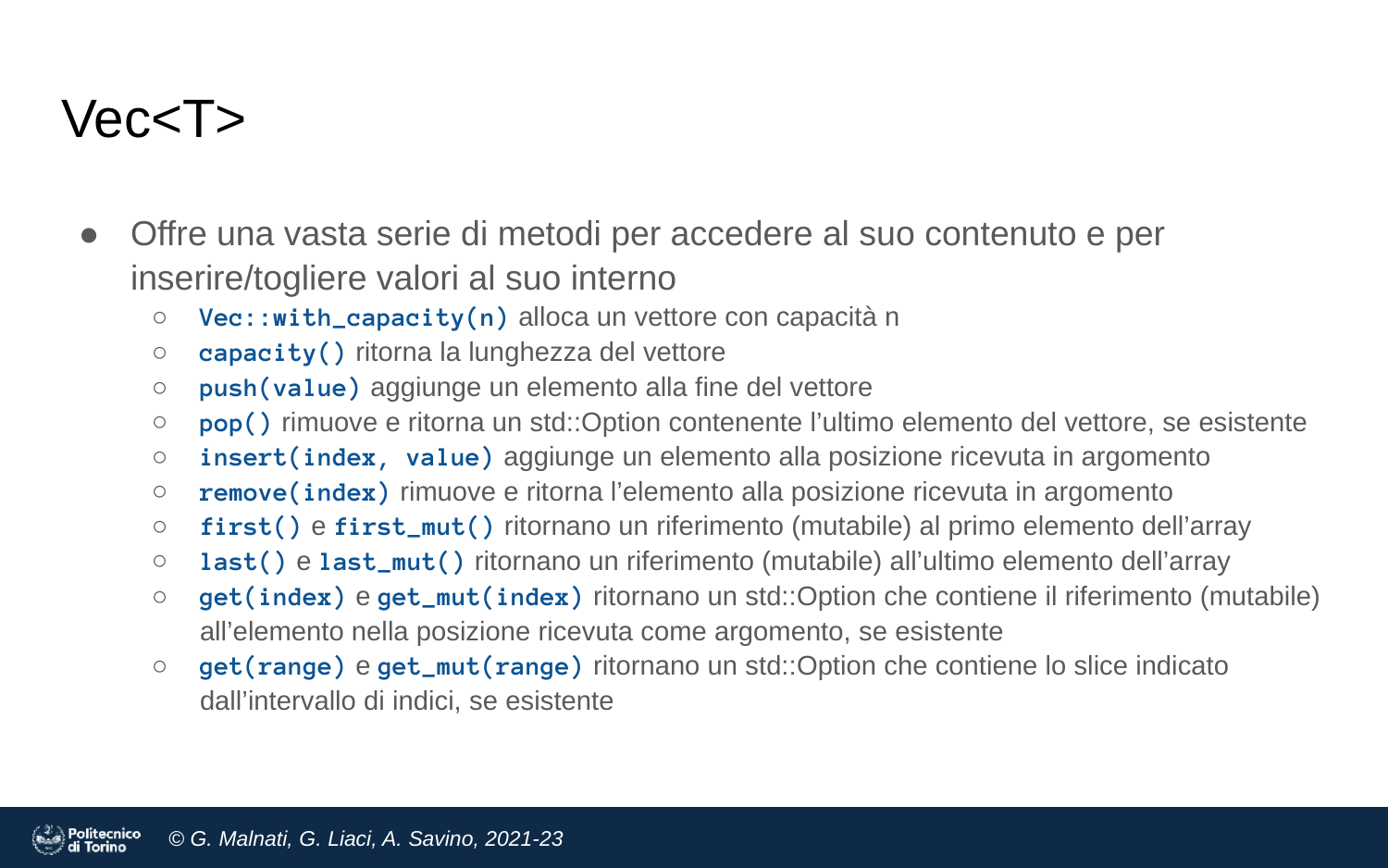

# Vec<T>
Offre una vasta serie di metodi per accedere al suo contenuto e per inserire/togliere valori al suo interno
Vec::with_capacity(n) alloca un vettore con capacità n
capacity() ritorna la lunghezza del vettore
push(value) aggiunge un elemento alla fine del vettore
pop() rimuove e ritorna un std::Option contenente l’ultimo elemento del vettore, se esistente
insert(index, value) aggiunge un elemento alla posizione ricevuta in argomento
remove(index) rimuove e ritorna l’elemento alla posizione ricevuta in argomento
first() e first_mut() ritornano un riferimento (mutabile) al primo elemento dell’array
last() e last_mut() ritornano un riferimento (mutabile) all’ultimo elemento dell’array
get(index) e get_mut(index) ritornano un std::Option che contiene il riferimento (mutabile) all’elemento nella posizione ricevuta come argomento, se esistente
get(range) e get_mut(range) ritornano un std::Option che contiene lo slice indicato dall’intervallo di indici, se esistente